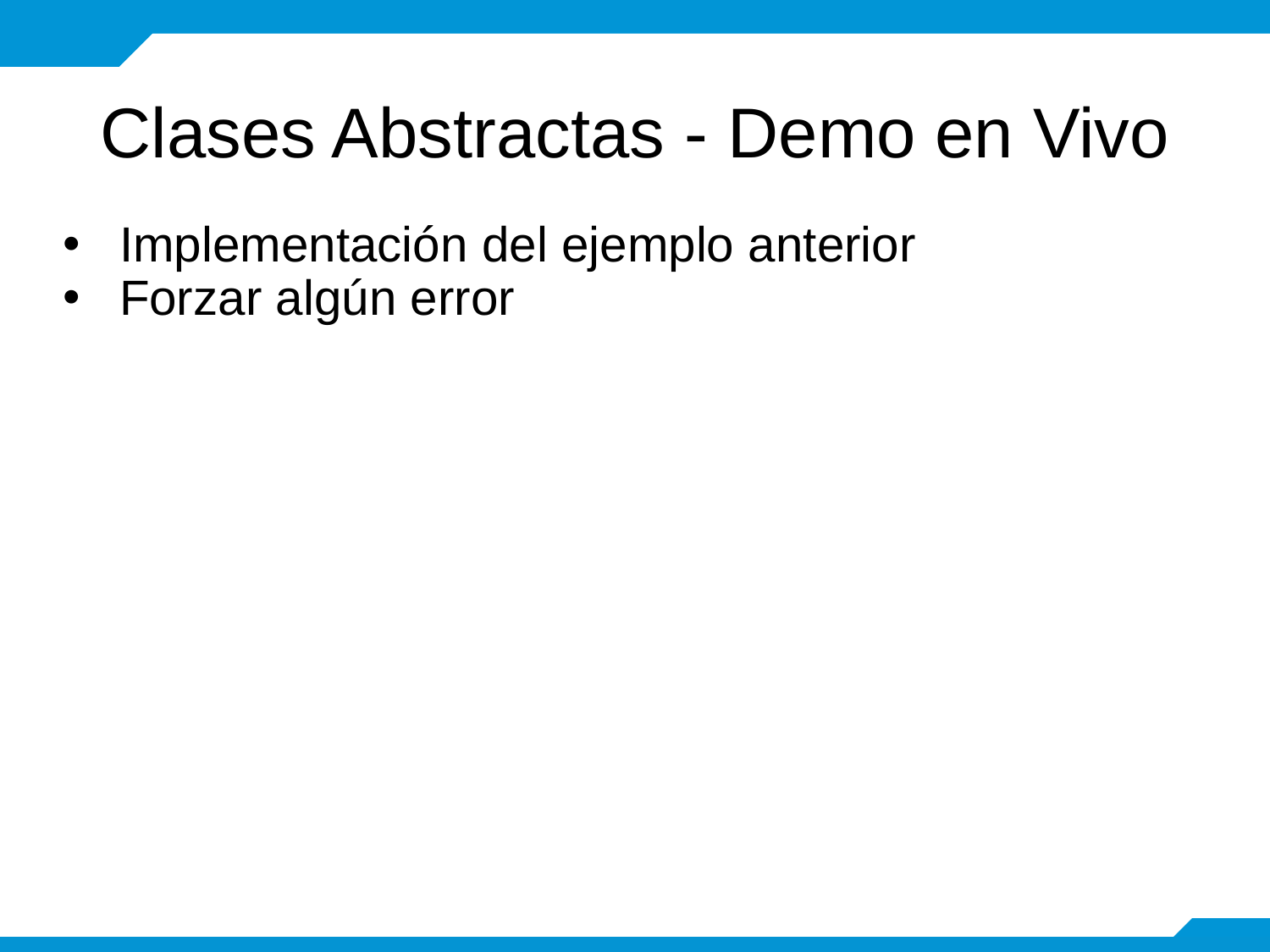

# Clases Abstractas - Demo en Vivo
Implementación del ejemplo anterior
Forzar algún error